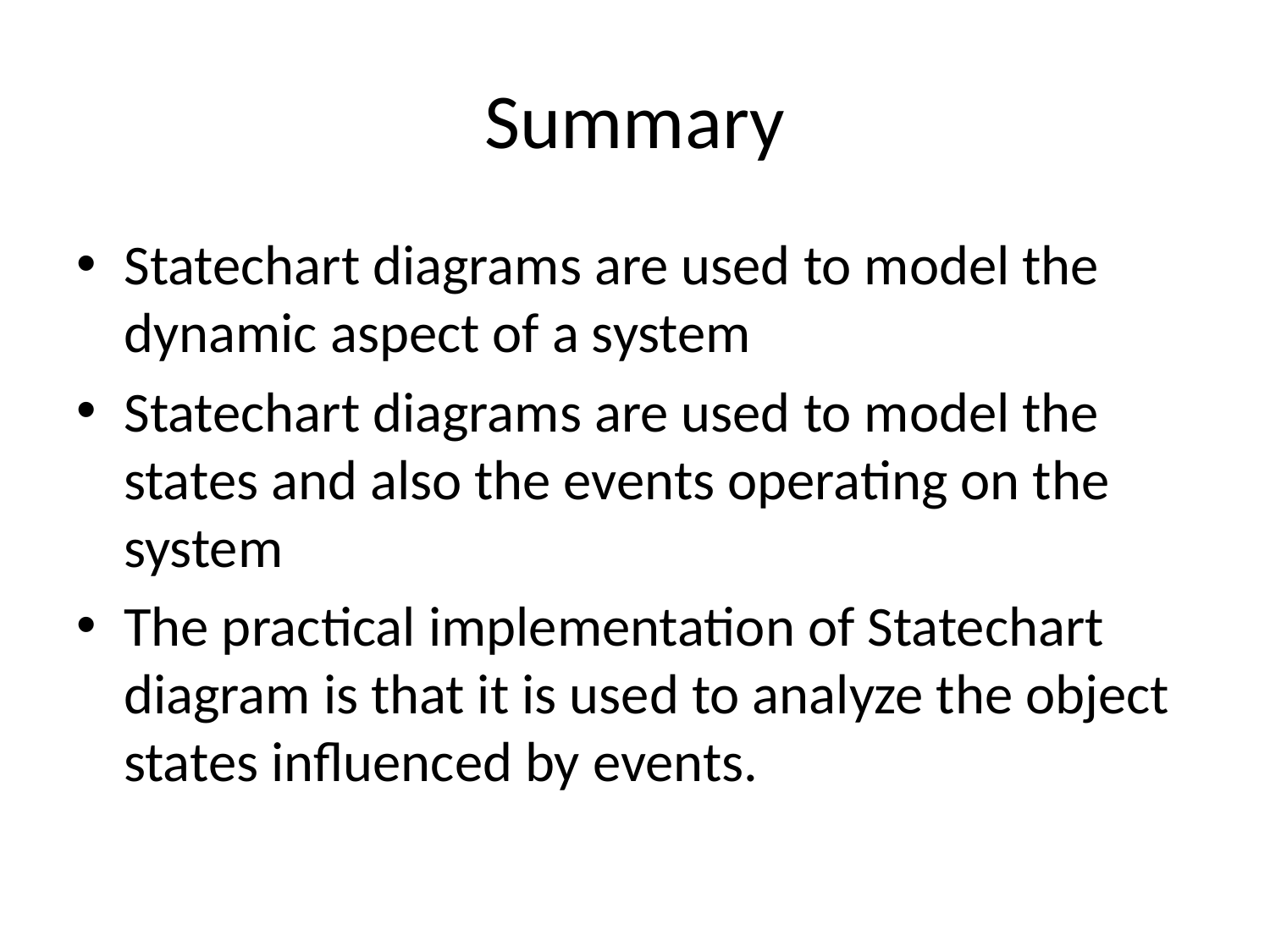

# Summary
Statechart diagrams are used to model the dynamic aspect of a system
Statechart diagrams are used to model the states and also the events operating on the system
The practical implementation of Statechart diagram is that it is used to analyze the object states influenced by events.